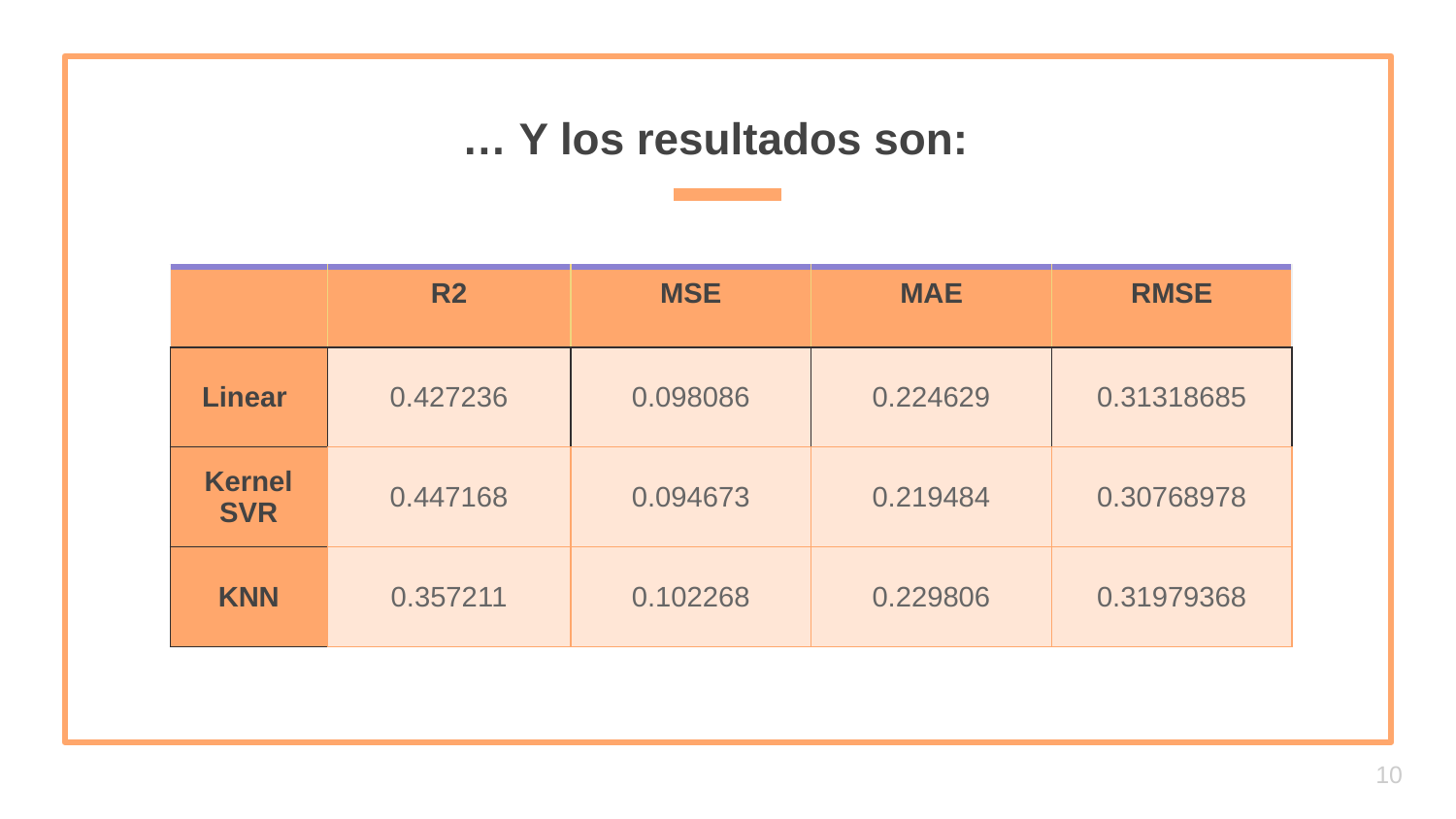

# … Y los resultados son:
|  | R2 | MSE | MAE | RMSE |
| --- | --- | --- | --- | --- |
| Linear | 0.427236 | 0.098086 | 0.224629 | 0.31318685 |
| Kernel SVR | 0.447168 | 0.094673 | 0.219484 | 0.30768978 |
| KNN | 0.357211 | 0.102268 | 0.229806 | 0.31979368 |
10